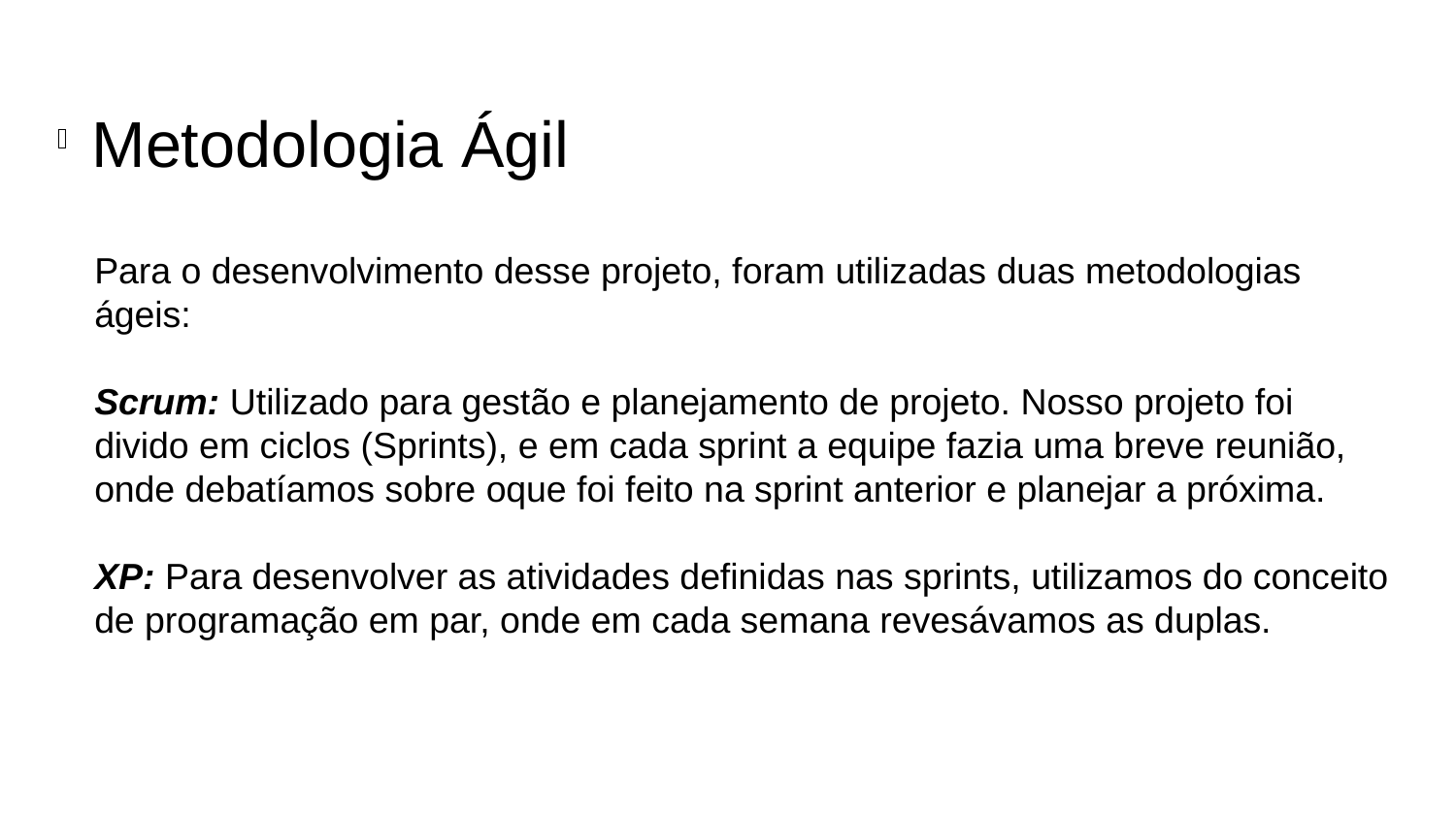

Metodologia Ágil
Para o desenvolvimento desse projeto, foram utilizadas duas metodologias ágeis:

Scrum: Utilizado para gestão e planejamento de projeto. Nosso projeto foi divido em ciclos (Sprints), e em cada sprint a equipe fazia uma breve reunião, onde debatíamos sobre oque foi feito na sprint anterior e planejar a próxima.

XP: Para desenvolver as atividades definidas nas sprints, utilizamos do conceito de programação em par, onde em cada semana revesávamos as duplas.